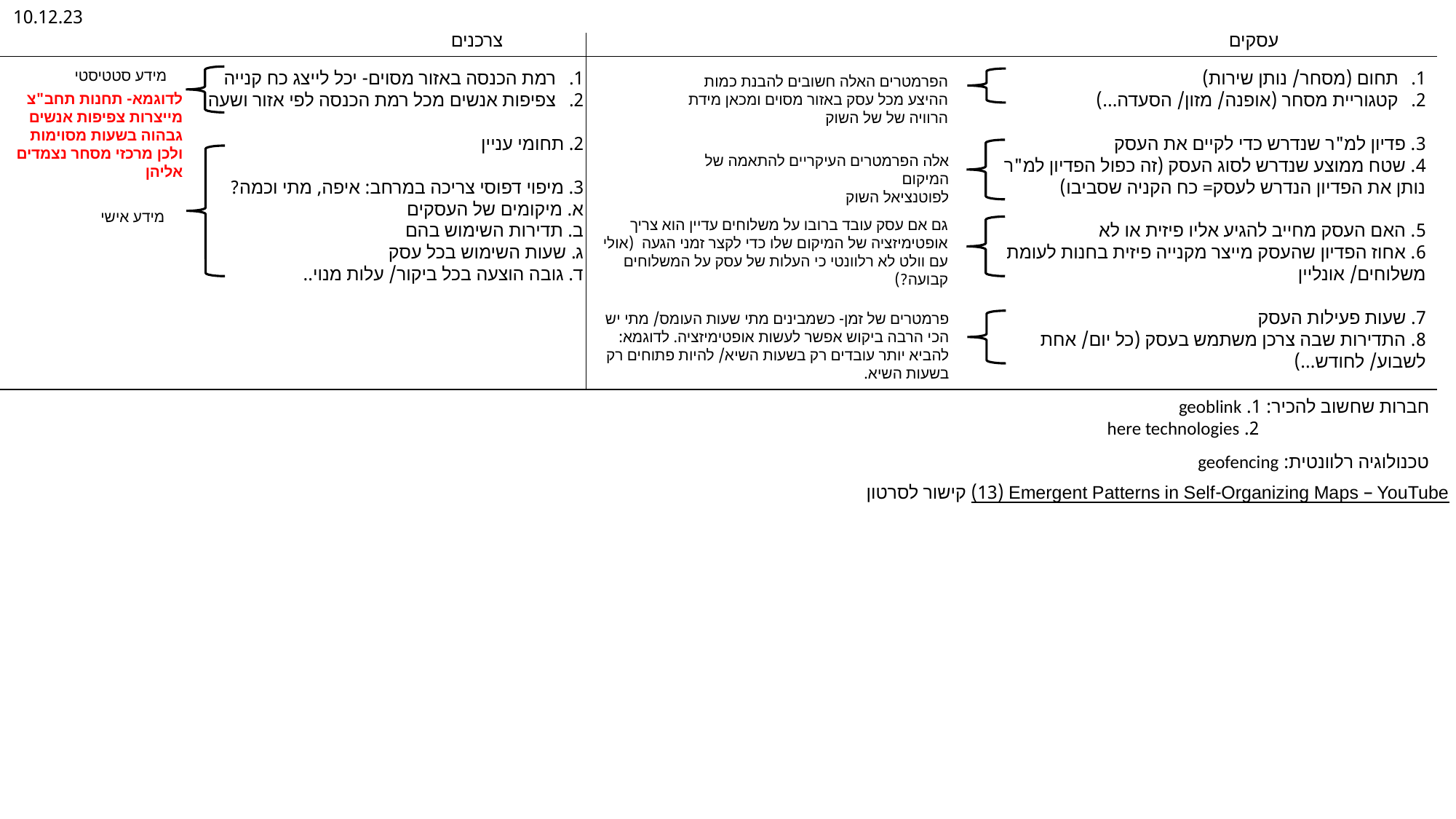

10.12.23
צרכנים
עסקים
מידע סטטיסטי
רמת הכנסה באזור מסוים- יכל לייצג כח קנייה
צפיפות אנשים מכל רמת הכנסה לפי אזור ושעה

2. תחומי עניין

3. מיפוי דפוסי צריכה במרחב: איפה, מתי וכמה?
א. מיקומים של העסקים
ב. תדירות השימוש בהם
ג. שעות השימוש בכל עסק
ד. גובה הוצעה בכל ביקור/ עלות מנוי..

תחום (מסחר/ נותן שירות)
קטגוריית מסחר (אופנה/ מזון/ הסעדה...)

3. פדיון למ"ר שנדרש כדי לקיים את העסק
4. שטח ממוצע שנדרש לסוג העסק (זה כפול הפדיון למ"ר נותן את הפדיון הנדרש לעסק= כח הקניה שסביבו)

5. האם העסק מחייב להגיע אליו פיזית או לא
6. אחוז הפדיון שהעסק מייצר מקנייה פיזית בחנות לעומת משלוחים/ אונליין

7. שעות פעילות העסק
8. התדירות שבה צרכן משתמש בעסק (כל יום/ אחת לשבוע/ לחודש...)

הפרמטרים האלה חשובים להבנת כמות ההיצע מכל עסק באזור מסוים ומכאן מידת הרוויה של של השוק

לדוגמא- תחנות תחב"צ מייצרות צפיפות אנשים גבהוה בשעות מסוימות ולכן מרכזי מסחר נצמדים אליהן

אלה הפרמטרים העיקריים להתאמה של המיקום
לפוטנציאל השוק
מידע אישי
גם אם עסק עובד ברובו על משלוחים עדיין הוא צריך אופטימיזציה של המיקום שלו כדי לקצר זמני הגעה  (אולי עם וולט לא רלוונטי כי העלות של עסק על המשלוחים קבועה?)

פרמטרים של זמן- כשמבינים מתי שעות העומס/ מתי יש הכי הרבה ביקוש אפשר לעשות אופטימיזציה. לדוגמא: להביא יותר עובדים רק בשעות השיא/ להיות פתוחים רק בשעות השיא.

חברות שחשוב להכיר: 1. geoblink
                                    2. here technologies
טכנולוגיה רלוונטית: geofencing
(13) Emergent Patterns in Self-Organizing Maps – YouTube קישור לסרטון